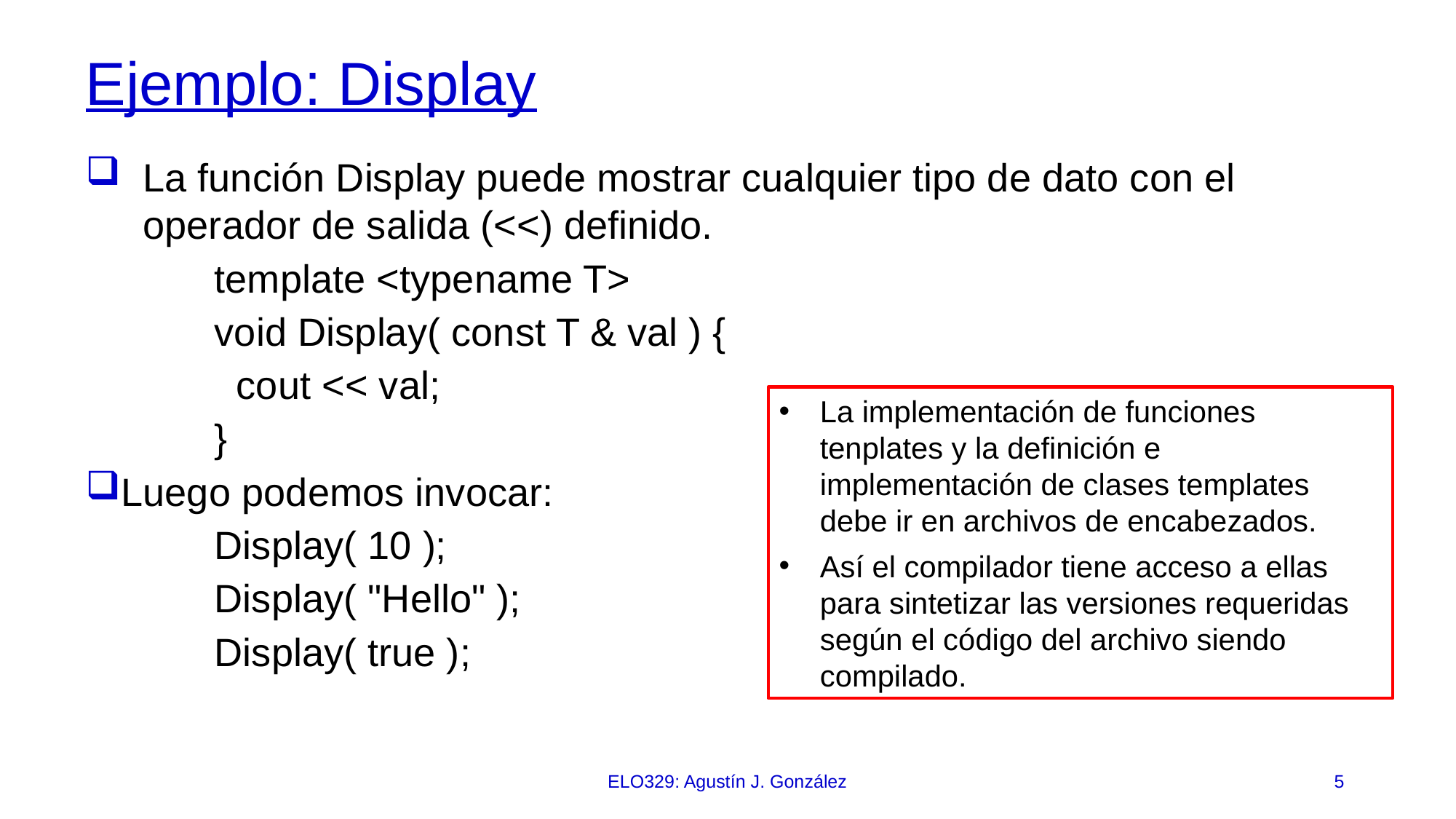

# Ejemplo: Display
La función Display puede mostrar cualquier tipo de dato con el operador de salida (<<) definido.
template <typename T>
void Display( const T & val ) {
  cout << val;
}
Luego podemos invocar:
Display( 10 );
Display( "Hello" );
Display( true );
La implementación de funciones tenplates y la definición e implementación de clases templates debe ir en archivos de encabezados.
Así el compilador tiene acceso a ellas para sintetizar las versiones requeridas según el código del archivo siendo compilado.
ELO329: Agustín J. González
5